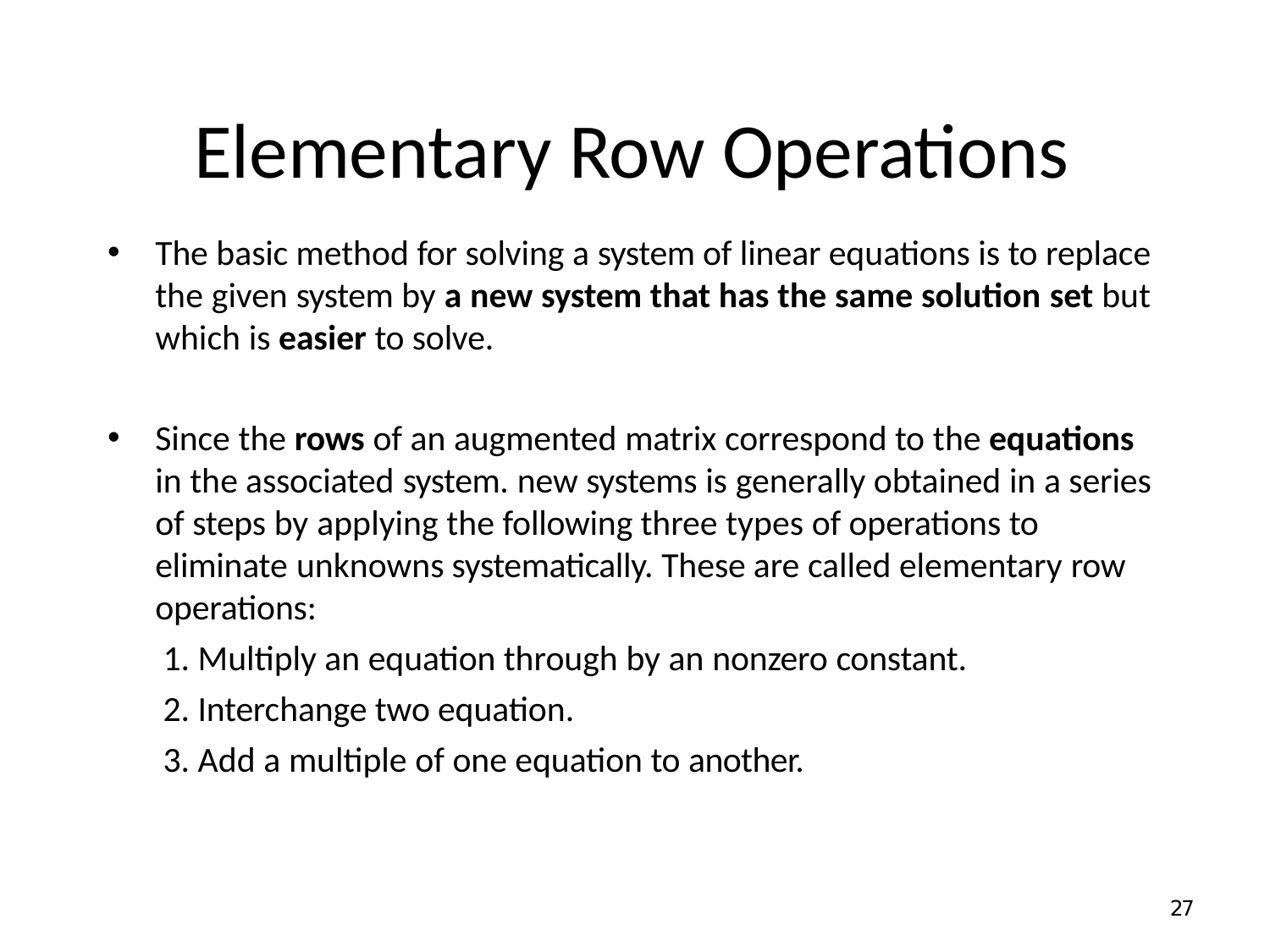

# Elementary Row Operations
The basic method for solving a system of linear equations is to replace  the given system by a new system that has the same solution set but  which is easier to solve.

Since the rows of an augmented matrix correspond to the equations  in the associated system. new systems is generally obtained in a series  of steps by applying the following three types of operations to  eliminate unknowns systematically. These are called elementary row  operations:
Multiply an equation through by an nonzero constant.
Interchange two equation.
Add a multiple of one equation to another.
27